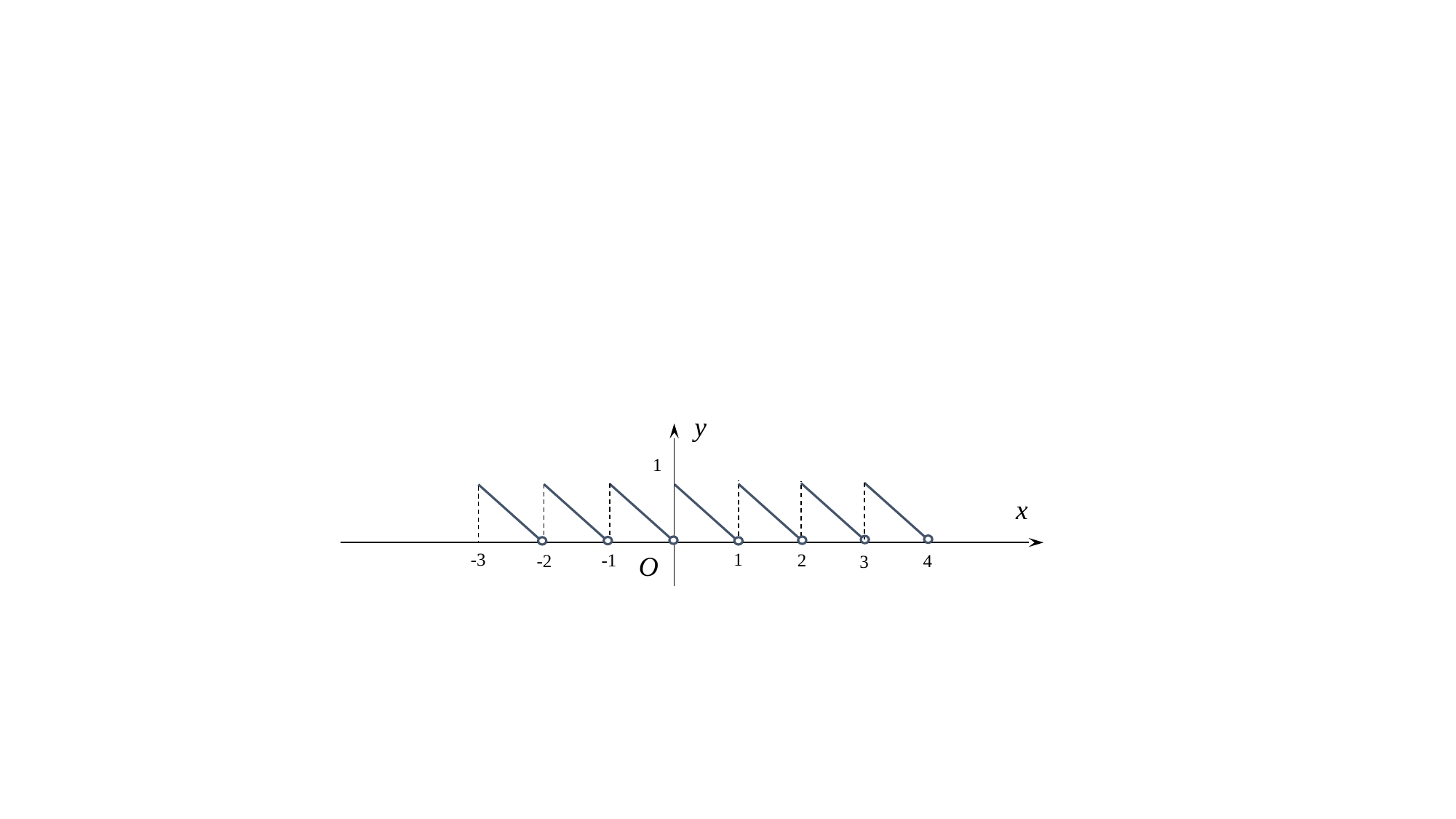

y
O
1

x
1
-3
2
-1
-2
4
3